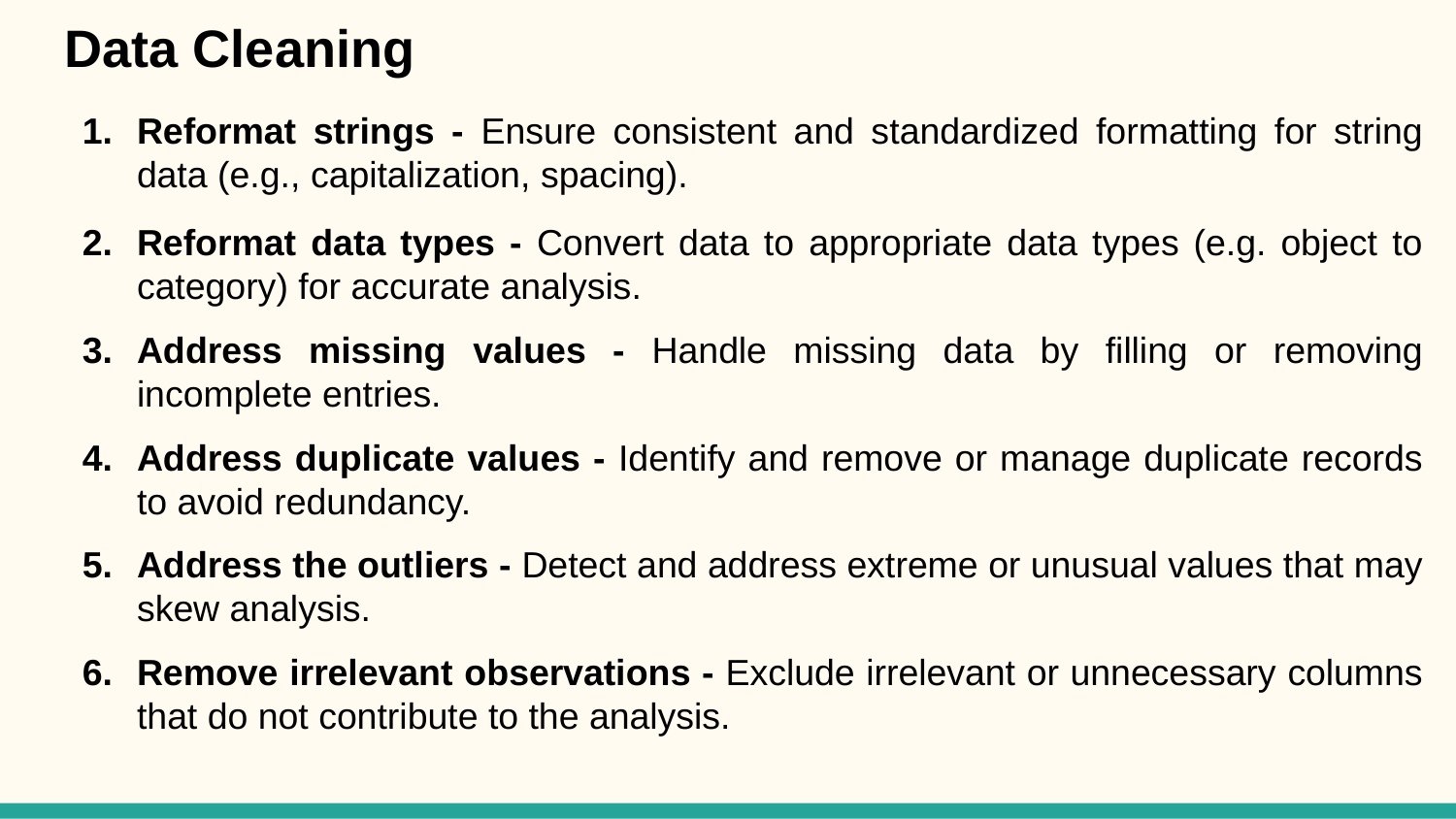

# Data Cleaning
Reformat strings - Ensure consistent and standardized formatting for string data (e.g., capitalization, spacing).
Reformat data types - Convert data to appropriate data types (e.g. object to category) for accurate analysis.
Address missing values - Handle missing data by filling or removing incomplete entries.
Address duplicate values - Identify and remove or manage duplicate records to avoid redundancy.
Address the outliers - Detect and address extreme or unusual values that may skew analysis.
Remove irrelevant observations - Exclude irrelevant or unnecessary columns that do not contribute to the analysis.